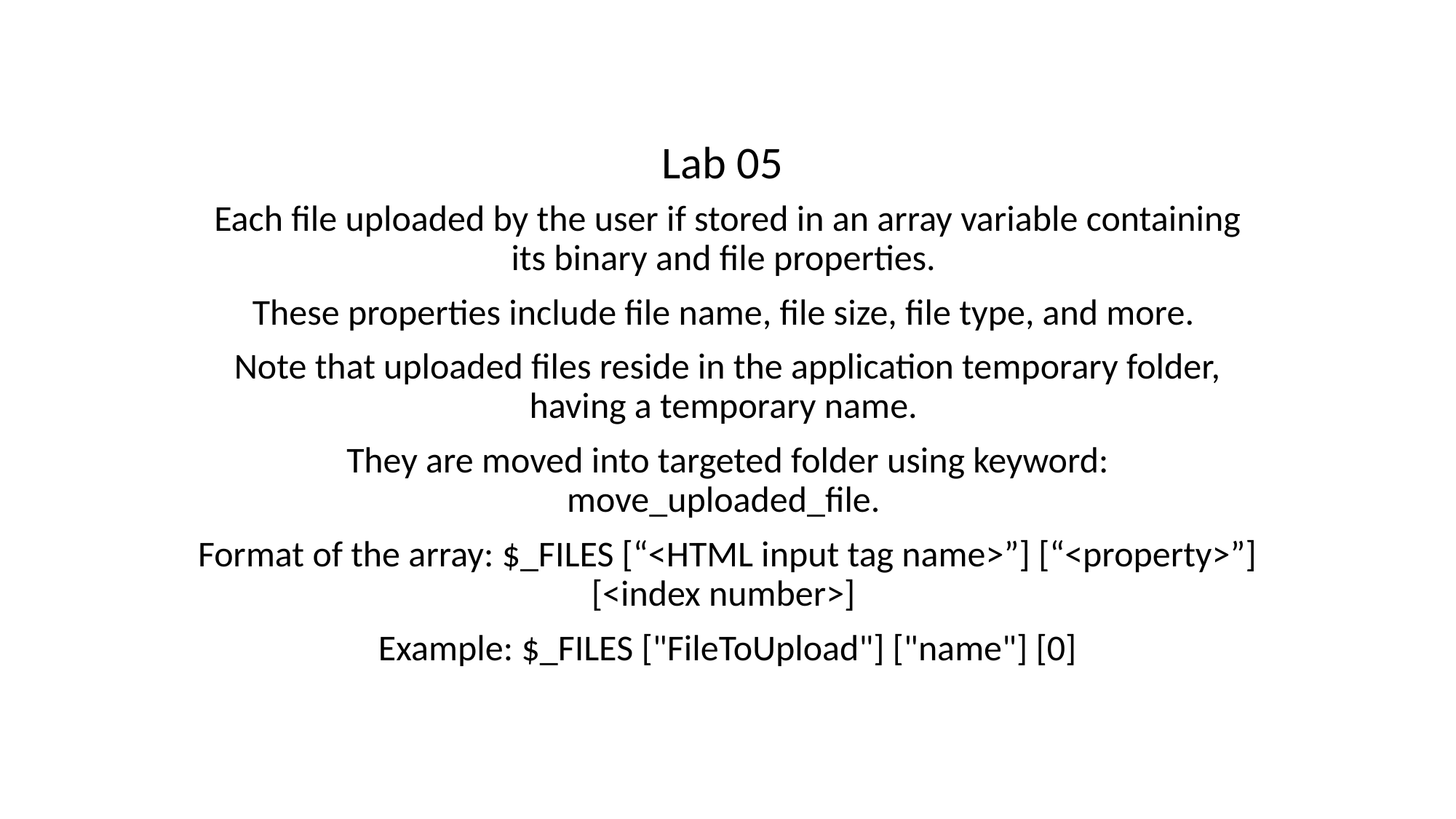

# Lab 05
Each file uploaded by the user if stored in an array variable containing its binary and file properties.
These properties include file name, file size, file type, and more.
Note that uploaded files reside in the application temporary folder, having a temporary name.
They are moved into targeted folder using keyword: move_uploaded_file.
Format of the array: $_FILES [“<HTML input tag name>”] [“<property>”] [<index number>]
Example: $_FILES ["FileToUpload"] ["name"] [0]